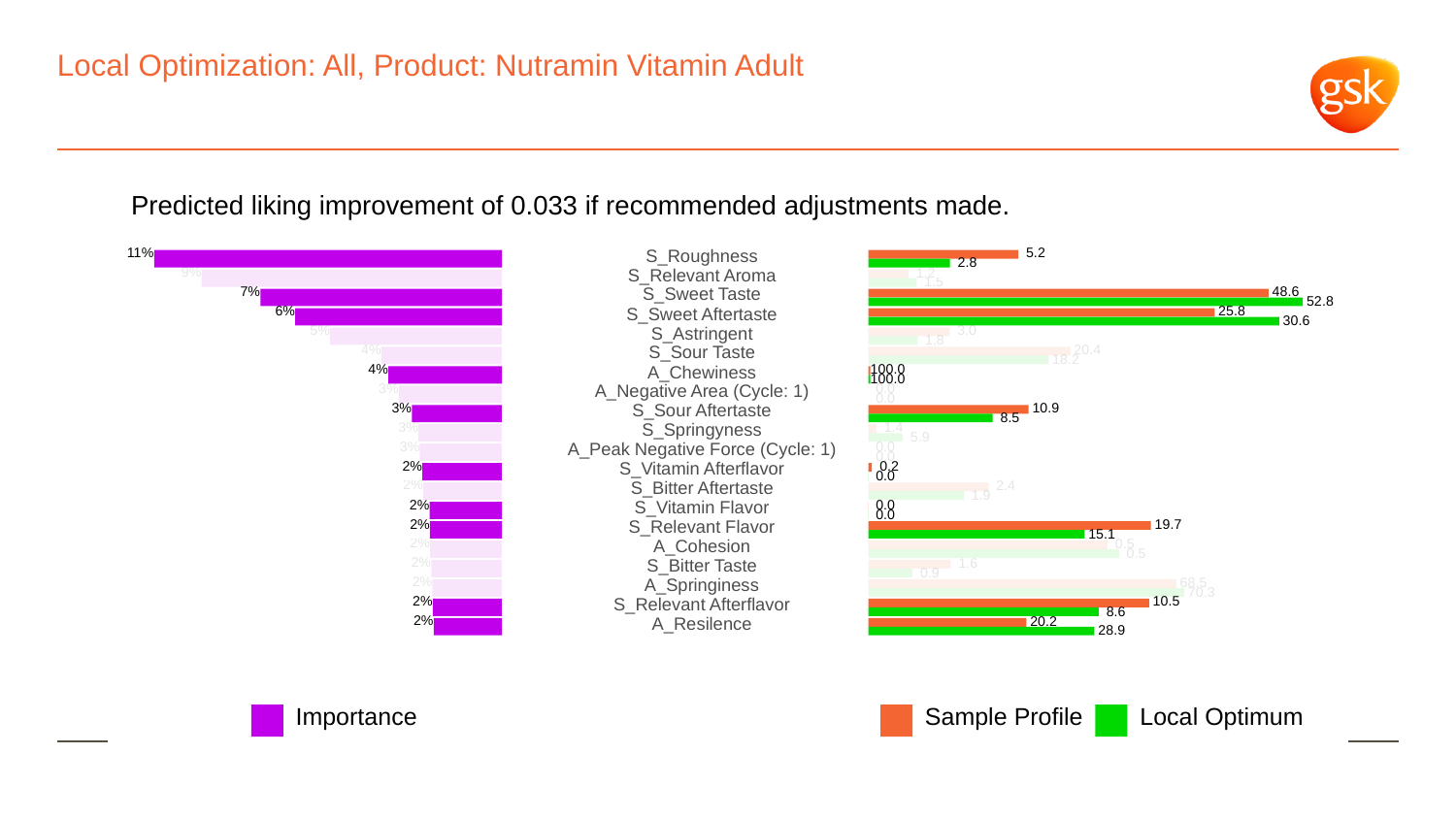

# Local Optimization: All, Product: Nutramin Vitamin Adult

Predicted liking improvement of 0.033 if recommended adjustments made.

11%
S_Roughness
  5.2

  2.8

9%
S_Relevant Aroma
  1.2

  1.5

7%
S_Sweet Taste
 48.6

 52.8

6%
S_Sweet Aftertaste
 25.8

 30.6

5%
S_Astringent
  3.0

  1.8

4%
S_Sour Taste
 20.4

 18.2

4%
A_Chewiness
100.0

100.0

3%
A_Negative Area (Cycle: 1)
  0.0

  0.0

3%
S_Sour Aftertaste
 10.9

  8.5

3%
S_Springyness
  1.4

  5.9

3%
A_Peak Negative Force (Cycle: 1)
  0.0

  0.0

2%
S_Vitamin Afterflavor
  0.2

  0.0

2%
S_Bitter Aftertaste
  2.4

  1.9

2%
S_Vitamin Flavor
  0.0

  0.0

2%
S_Relevant Flavor
 19.7

 15.1

2%
A_Cohesion
  0.5

  0.5

2%
S_Bitter Taste
  1.6

  0.9

2%
A_Springiness
 68.5

 70.3

2%
S_Relevant Afterflavor
 10.5

  8.6

2%
 20.2
A_Resilence

 28.9

Local Optimum
Sample Profile
Importance